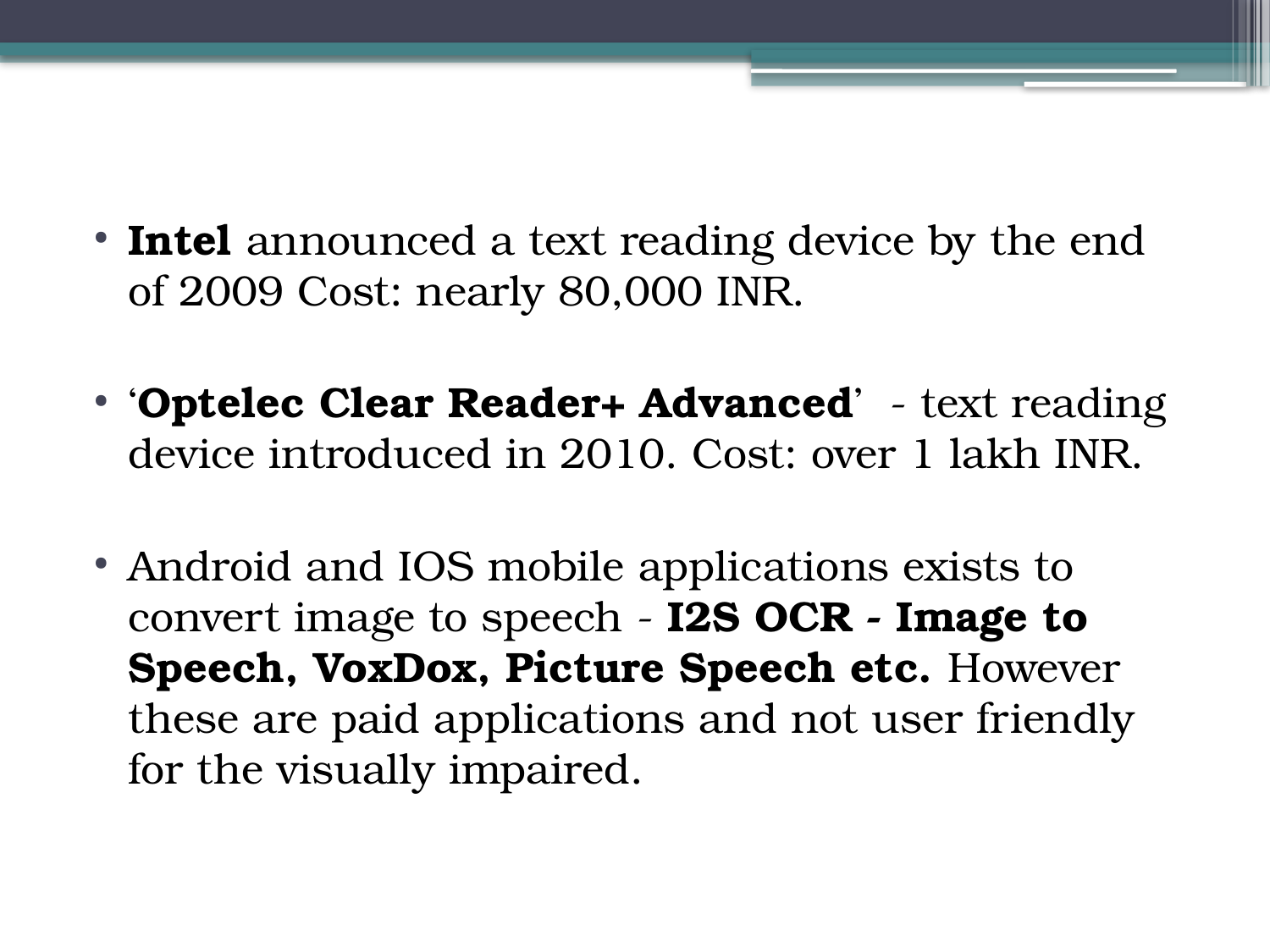

Intel announced a text reading device by the end of 2009 Cost: nearly 80,000 INR.

‘Optelec Clear Reader+ Advanced’  - text reading device introduced in 2010. Cost: over 1 lakh INR.

Android and IOS mobile applications exists to convert image to speech - I2S OCR - Image to Speech, VoxDox, Picture Speech etc. However these are paid applications and not user friendly for the visually impaired.